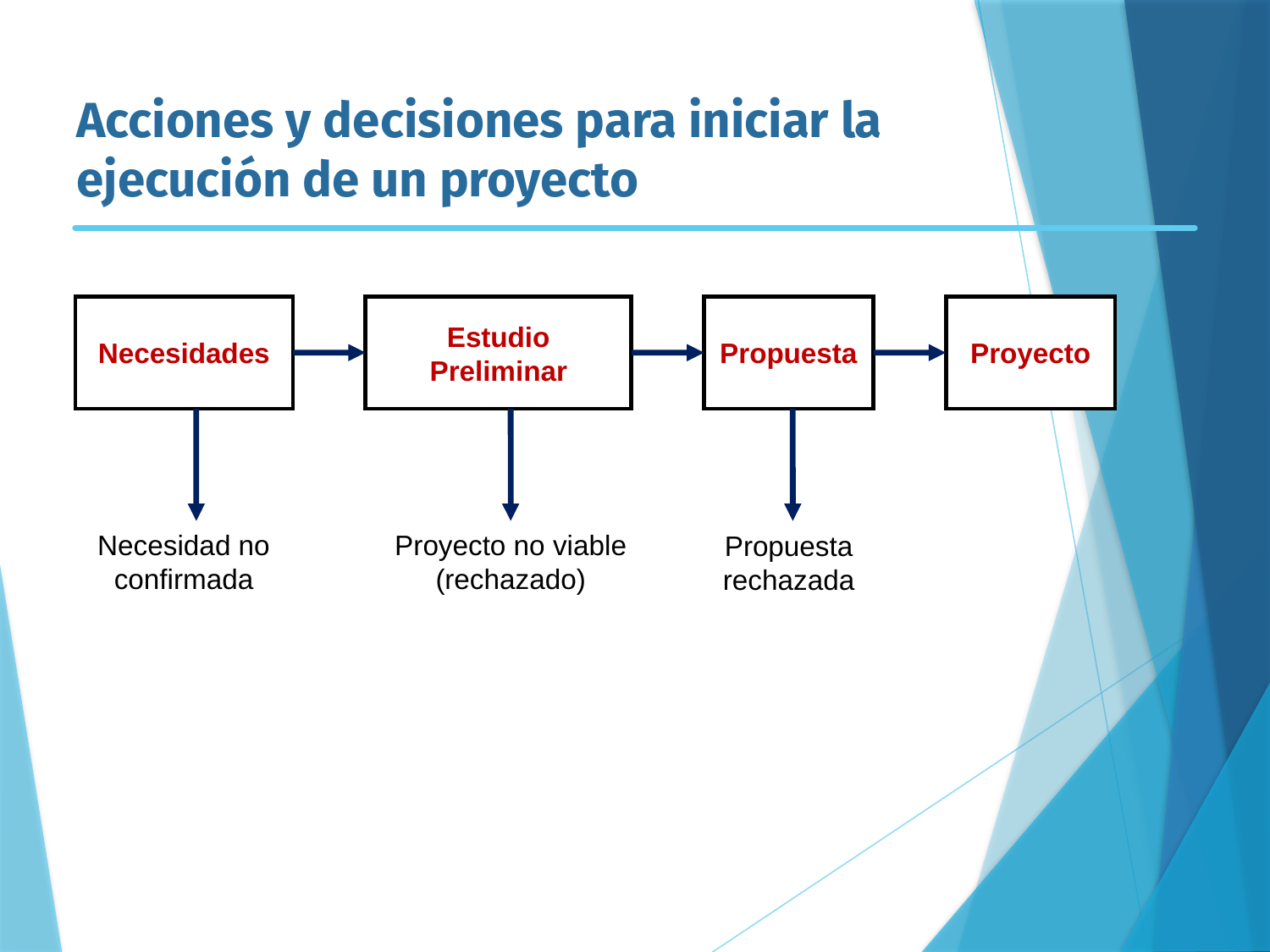

Acciones y decisiones para iniciar la ejecución de un proyecto
Necesidades
Estudio Preliminar
Propuesta
Proyecto

Necesidad no confirmada
Propuesta rechazada
Proyecto no viable (rechazado)